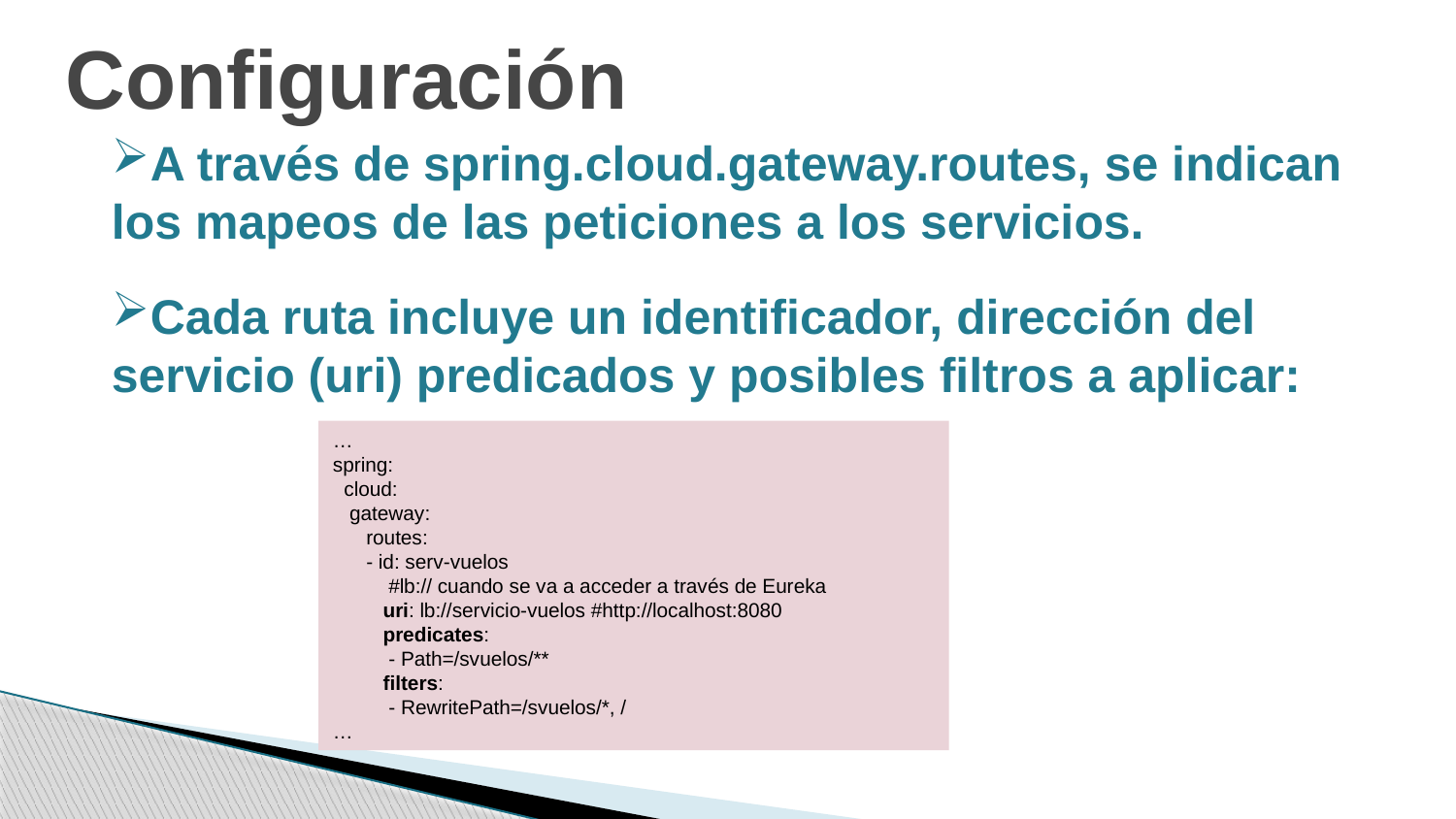

Configuración
A través de spring.cloud.gateway.routes, se indican los mapeos de las peticiones a los servicios.
Cada ruta incluye un identificador, dirección del servicio (uri) predicados y posibles filtros a aplicar:

…
spring:
  cloud:
   gateway:
      routes:
      - id: serv-vuelos
          #lb:// cuando se va a acceder a través de Eureka
         uri: lb://servicio-vuelos #http://localhost:8080
         predicates:
          - Path=/svuelos/**
         filters:
          - RewritePath=/svuelos/*, /
…